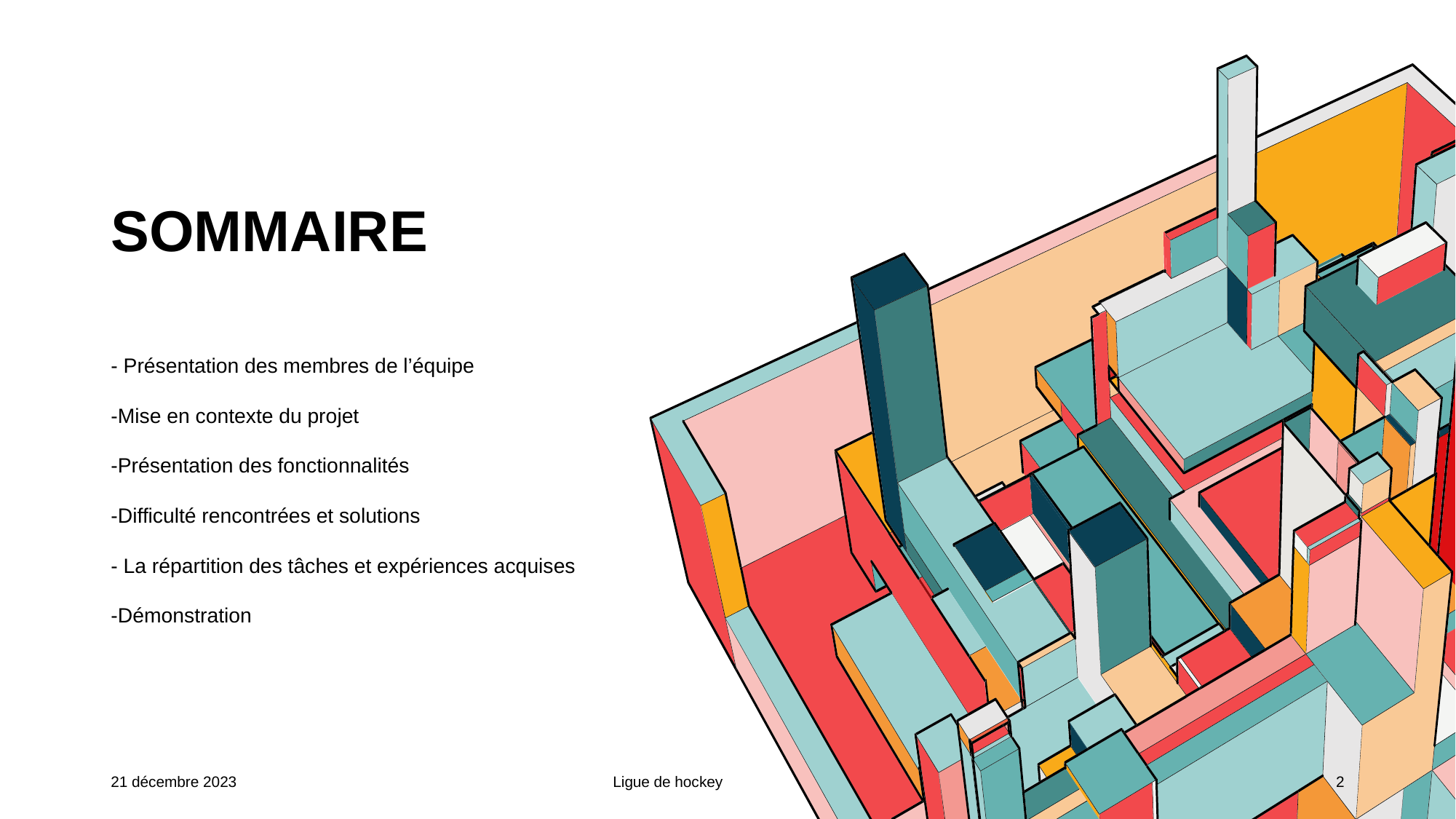

# Sommaire
- Présentation des membres de l’équipe
-Mise en contexte du projet
-Présentation des fonctionnalités
-Difficulté rencontrées et solutions
- La répartition des tâches et expériences acquises
-Démonstration
21 décembre 2023
Ligue de hockey
2